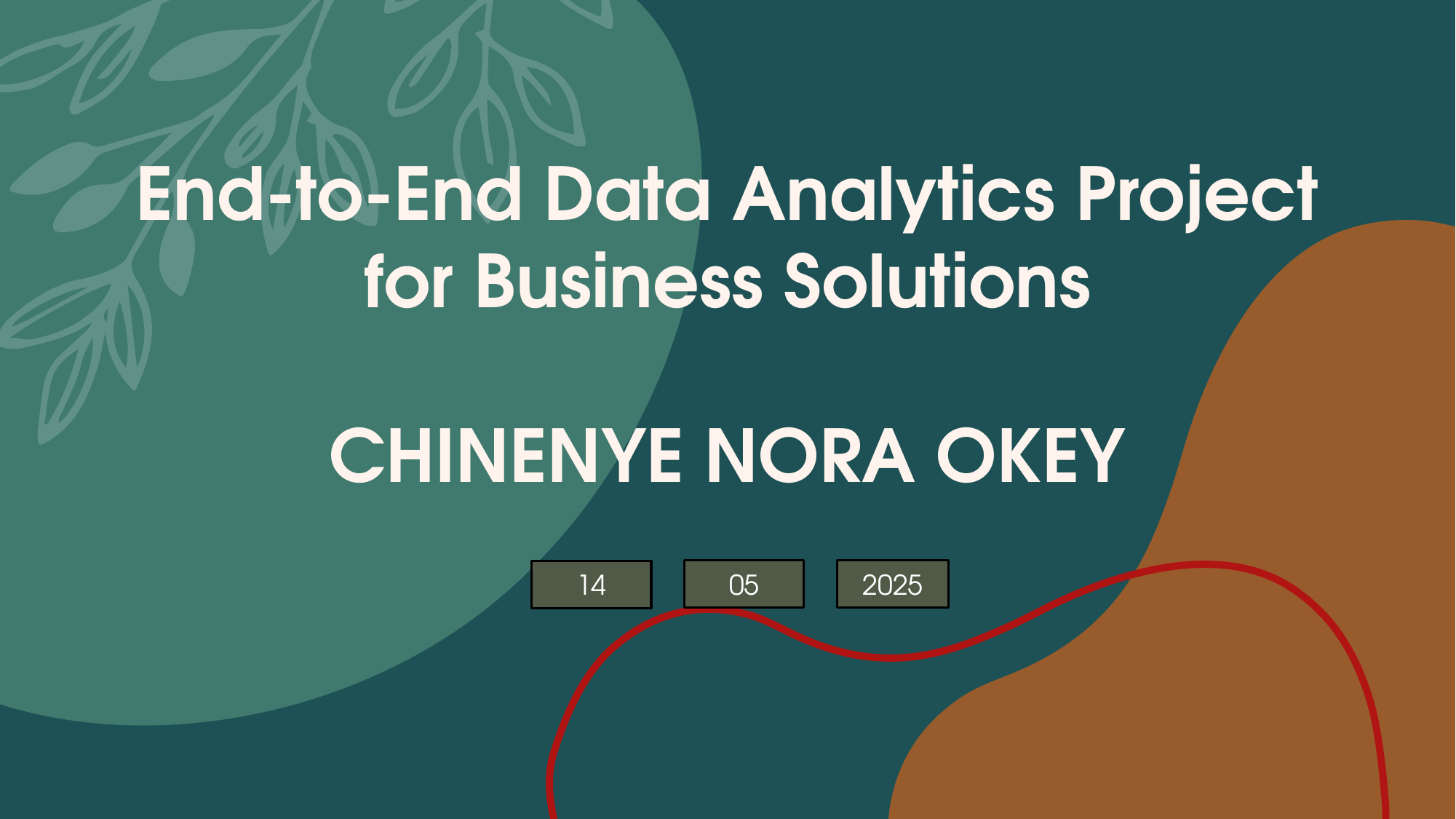

# End-to-End Data Analytics Project for Business Solutions CHINENYE NORA OKEY
05
2025
14